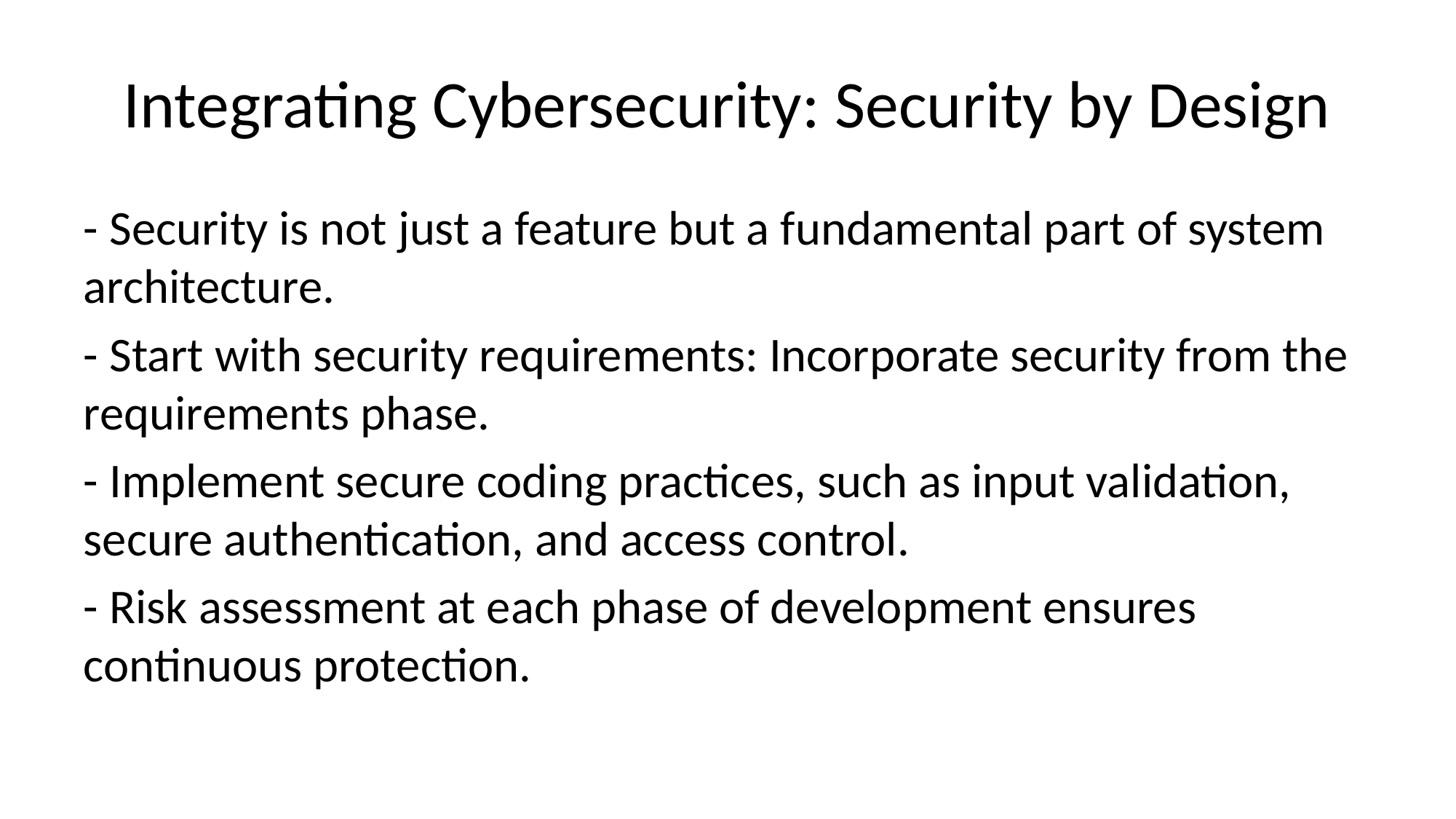

# Integrating Cybersecurity: Security by Design
- Security is not just a feature but a fundamental part of system architecture.
- Start with security requirements: Incorporate security from the requirements phase.
- Implement secure coding practices, such as input validation, secure authentication, and access control.
- Risk assessment at each phase of development ensures continuous protection.